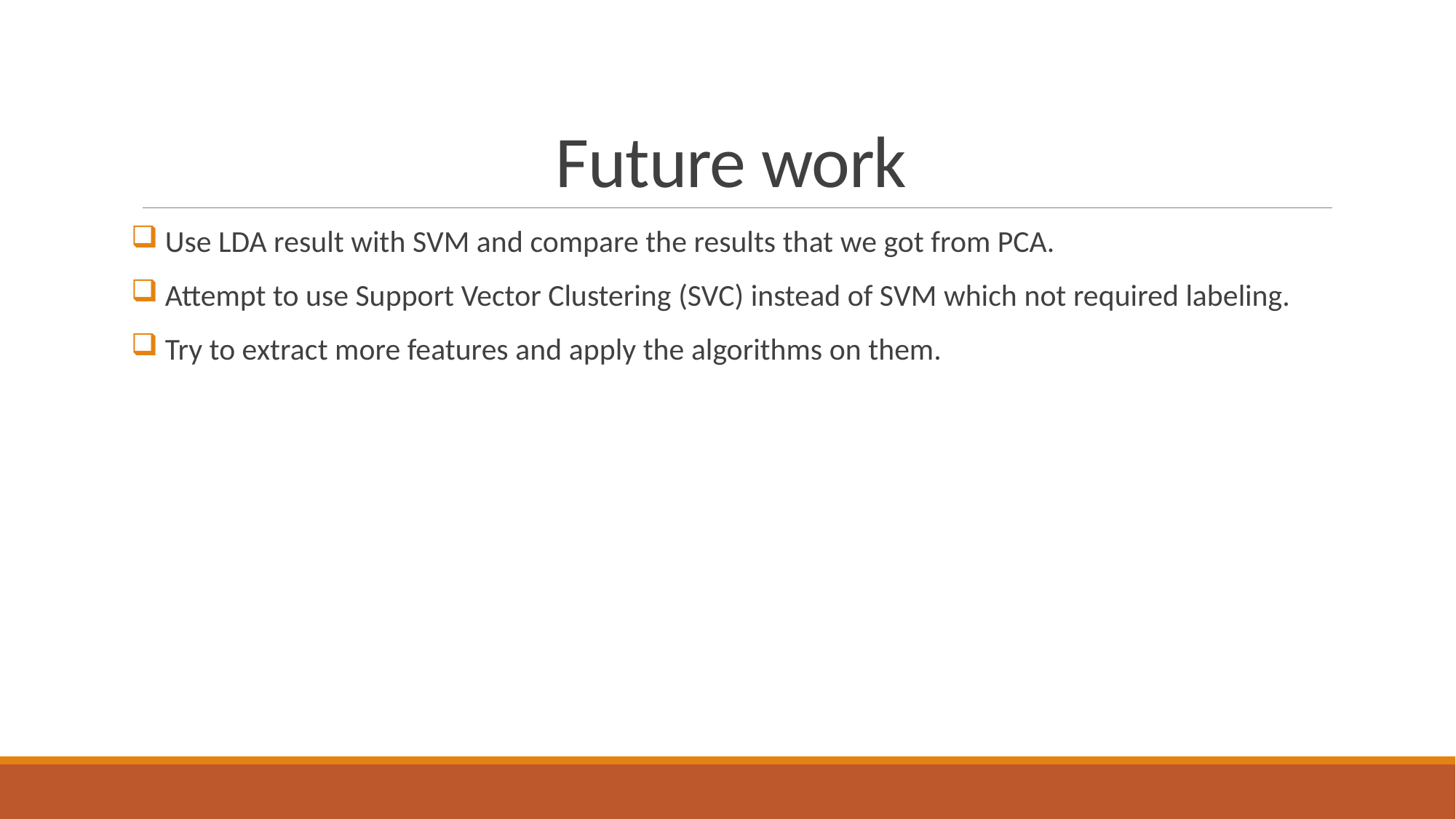

# Future work
 Use LDA result with SVM and compare the results that we got from PCA.
 Attempt to use Support Vector Clustering (SVC) instead of SVM which not required labeling.
 Try to extract more features and apply the algorithms on them.